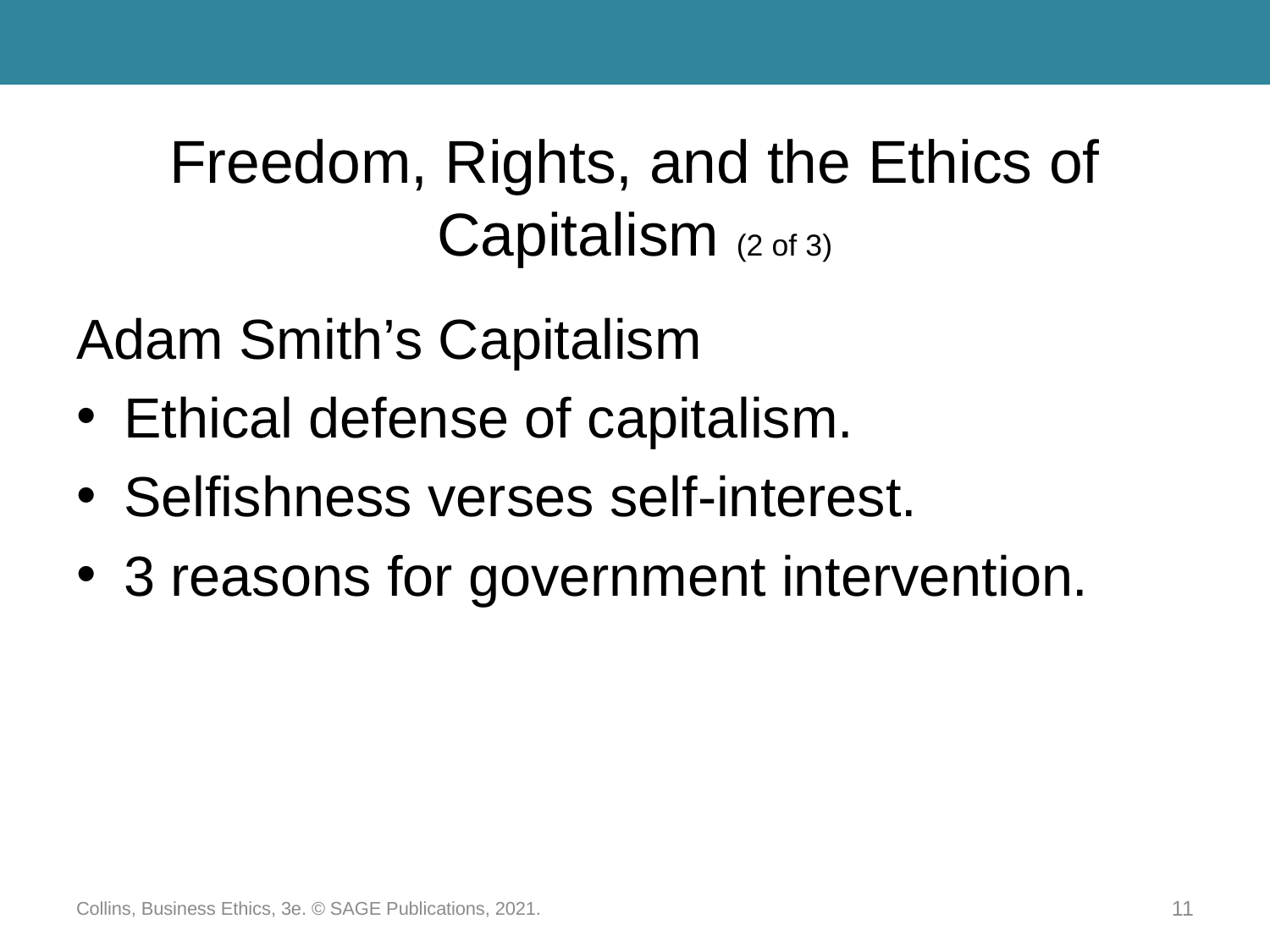

# Freedom, Rights, and the Ethics of Capitalism (2 of 3)
Adam Smith’s Capitalism
Ethical defense of capitalism.
Selfishness verses self-interest.
3 reasons for government intervention.

Collins, Business Ethics, 3e. © SAGE Publications, 2021.
11